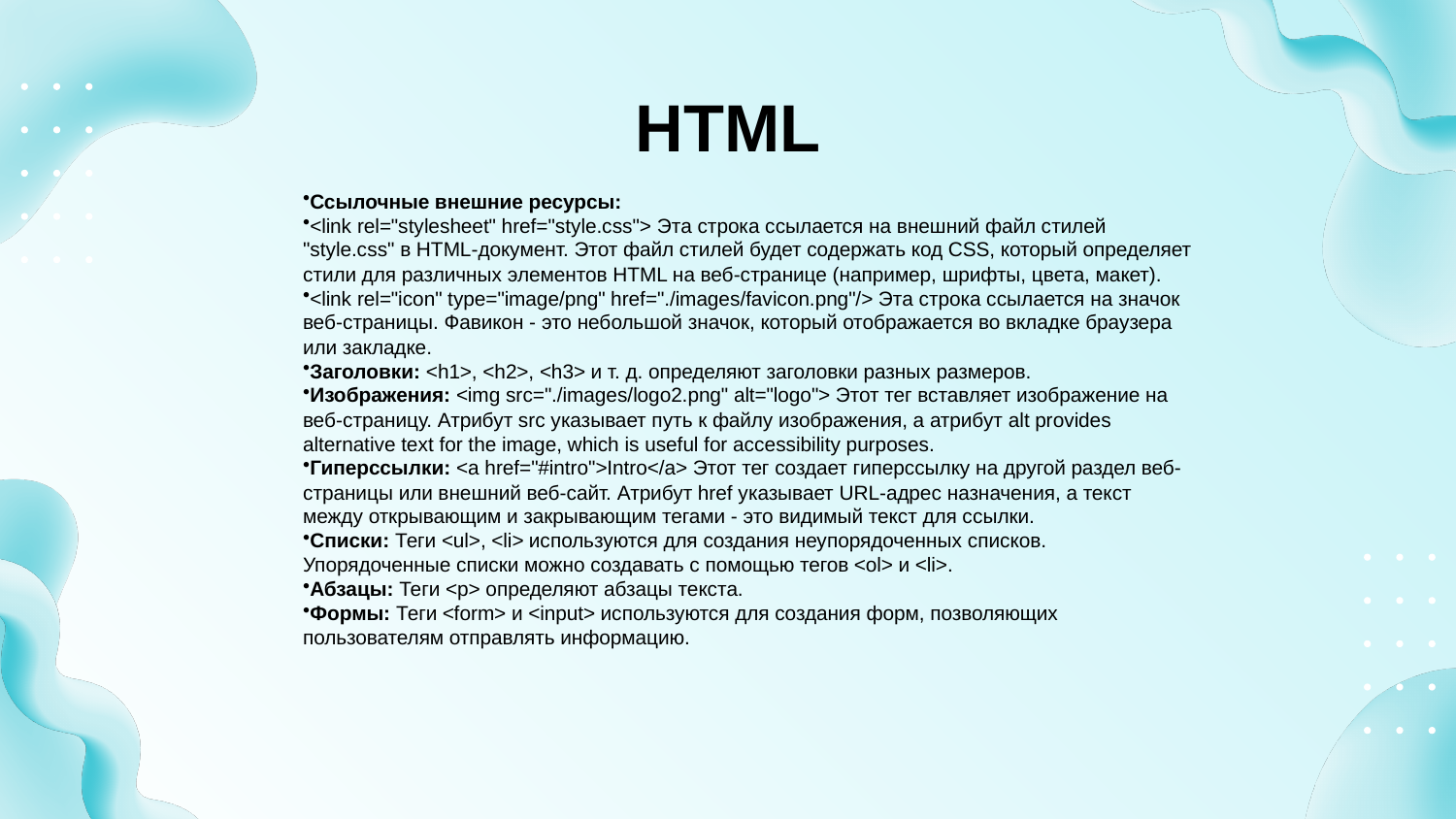

# HTML
Ссылочные внешние ресурсы:
<link rel="stylesheet" href="style.css"> Эта строка ссылается на внешний файл стилей "style.css" в HTML-документ. Этот файл стилей будет содержать код CSS, который определяет стили для различных элементов HTML на веб-странице (например, шрифты, цвета, макет).
<link rel="icon" type="image/png" href="./images/favicon.png"/> Эта строка ссылается на значок веб-страницы. Фавикон - это небольшой значок, который отображается во вкладке браузера или закладке.
Заголовки: <h1>, <h2>, <h3> и т. д. определяют заголовки разных размеров.
Изображения: <img src="./images/logo2.png" alt="logo"> Этот тег вставляет изображение на веб-страницу. Атрибут src указывает путь к файлу изображения, а атрибут alt provides alternative text for the image, which is useful for accessibility purposes.
Гиперссылки: <a href="#intro">Intro</a> Этот тег создает гиперссылку на другой раздел веб-страницы или внешний веб-сайт. Атрибут href указывает URL-адрес назначения, а текст между открывающим и закрывающим тегами - это видимый текст для ссылки.
Списки: Теги <ul>, <li> используются для создания неупорядоченных списков. Упорядоченные списки можно создавать с помощью тегов <ol> и <li>.
Абзацы: Теги <p> определяют абзацы текста.
Формы: Теги <form> и <input> используются для создания форм, позволяющих пользователям отправлять информацию.